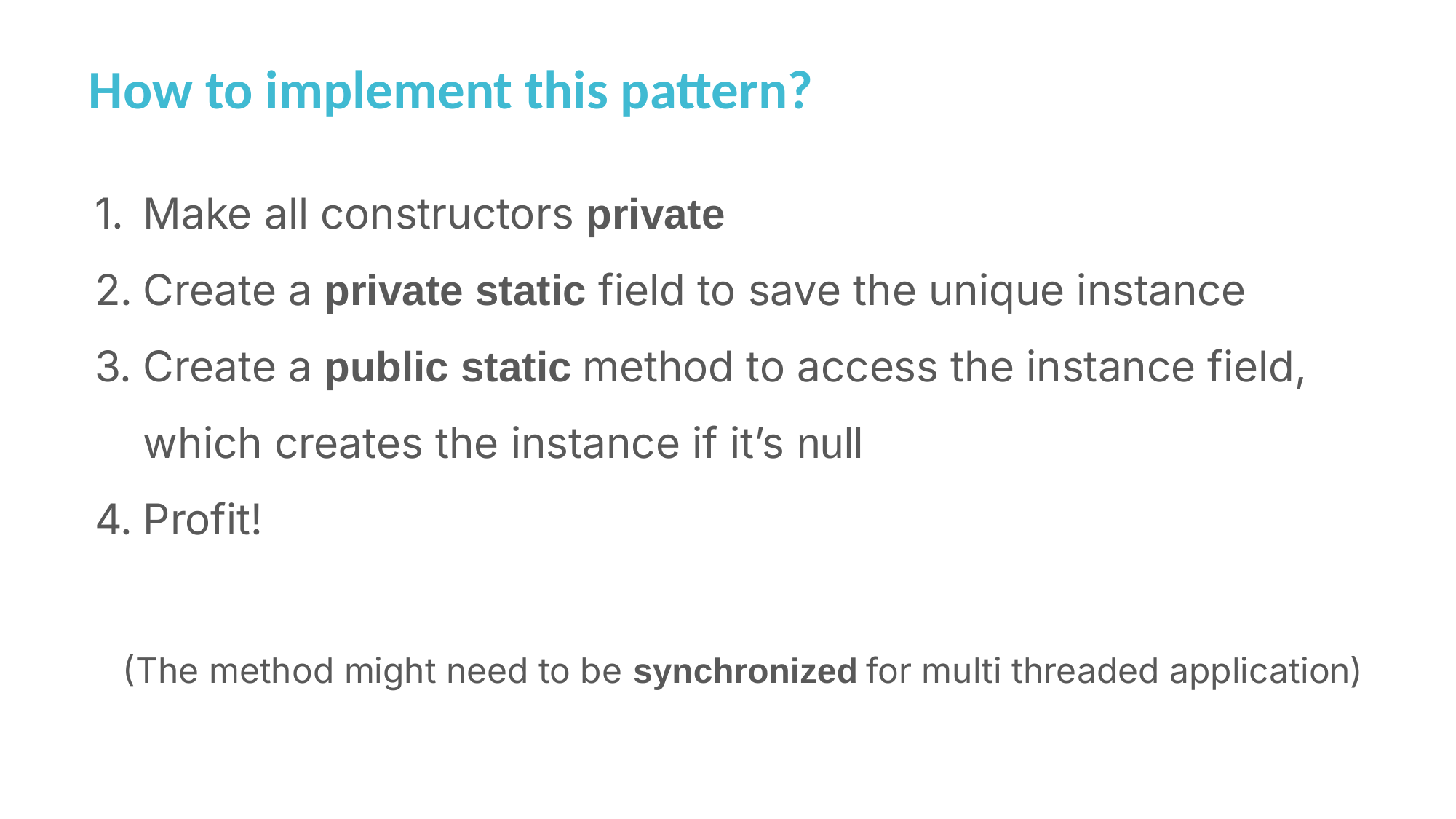

How to implement this pattern?
Make all constructors private
Create a private static field to save the unique instance
Create a public static method to access the instance field, which creates the instance if it’s null
Profit!
(The method might need to be synchronized for multi threaded application)